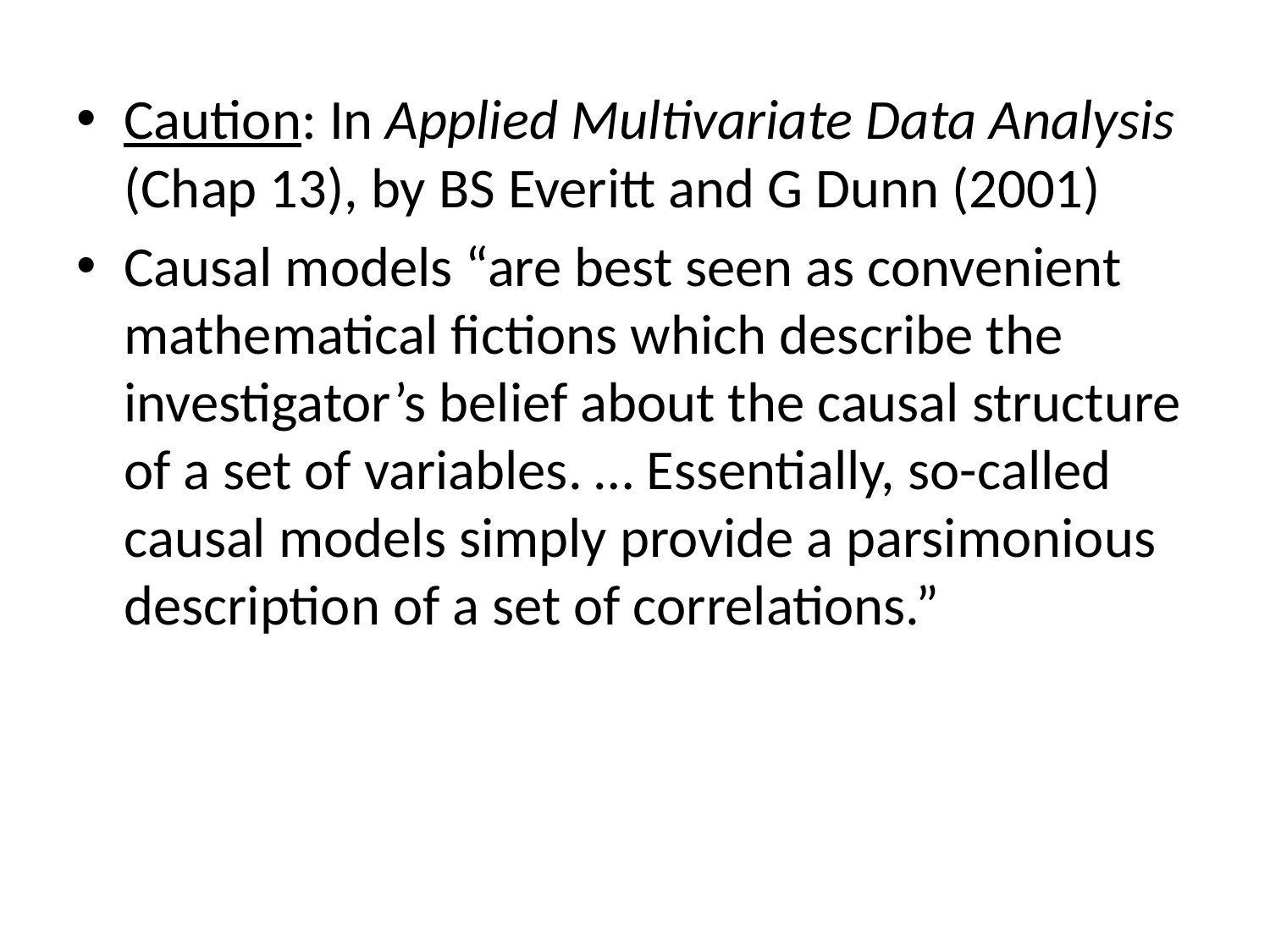

Caution: In Applied Multivariate Data Analysis (Chap 13), by BS Everitt and G Dunn (2001)
Causal models “are best seen as convenient mathematical fictions which describe the investigator’s belief about the causal structure of a set of variables. … Essentially, so-called causal models simply provide a parsimonious description of a set of correlations.”